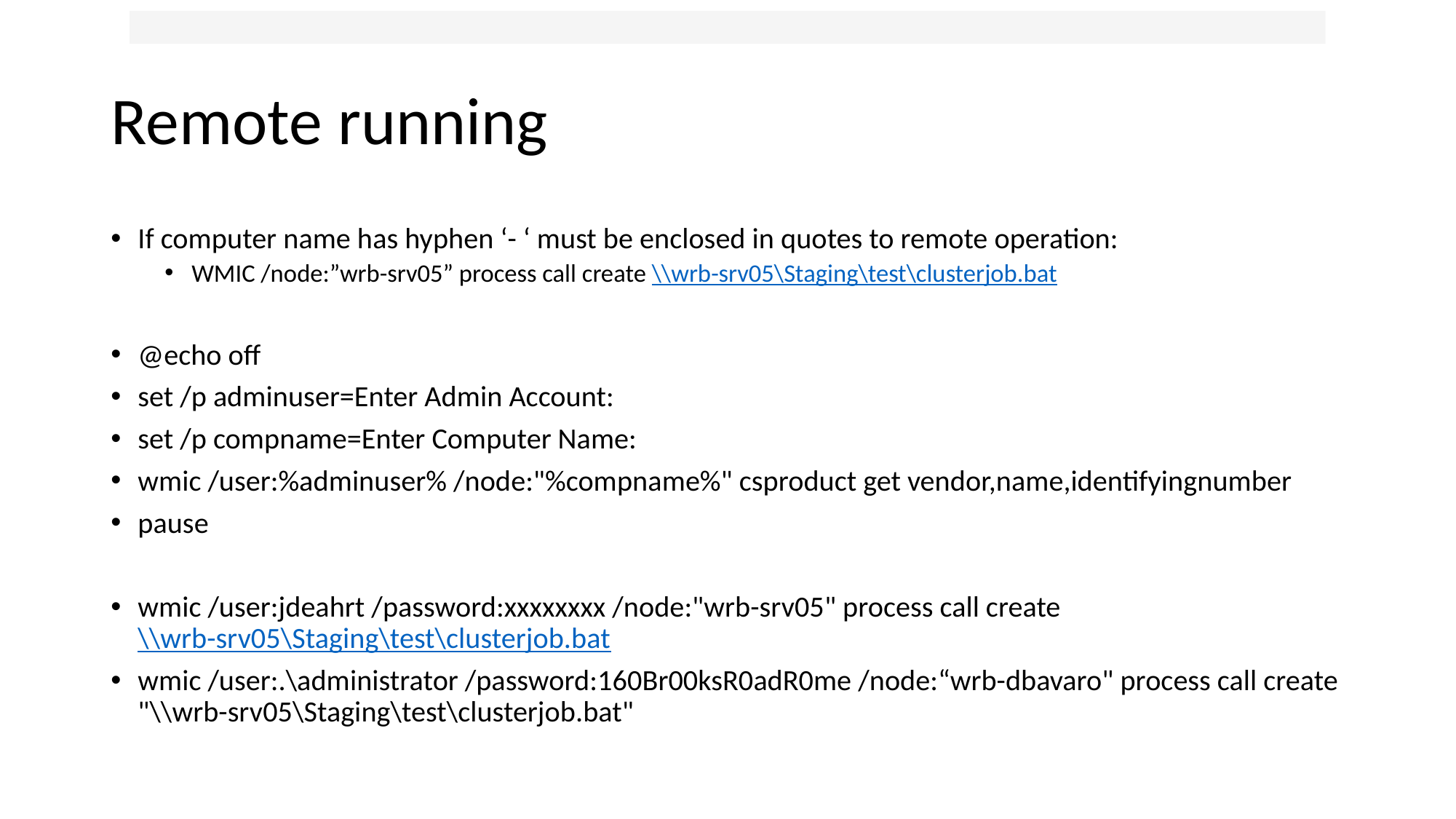

@echo off set /p adminuser=Enter Admin Account: set /p compname=Enter Computer Name: wmic /user:%adminuser% /node:"%compname%" csproduct get vendor,name,identifyingnumber pause
# Remote running
If computer name has hyphen ‘- ‘ must be enclosed in quotes to remote operation:
WMIC /node:”wrb-srv05” process call create \\wrb-srv05\Staging\test\clusterjob.bat

@echo off
set /p adminuser=Enter Admin Account:
set /p compname=Enter Computer Name:
wmic /user:%adminuser% /node:"%compname%" csproduct get vendor,name,identifyingnumber
pause

wmic /user:jdeahrt /password:xxxxxxxx /node:"wrb-srv05" process call create \\wrb-srv05\Staging\test\clusterjob.bat
wmic /user:.\administrator /password:160Br00ksR0adR0me /node:“wrb-dbavaro" process call create "\\wrb-srv05\Staging\test\clusterjob.bat"